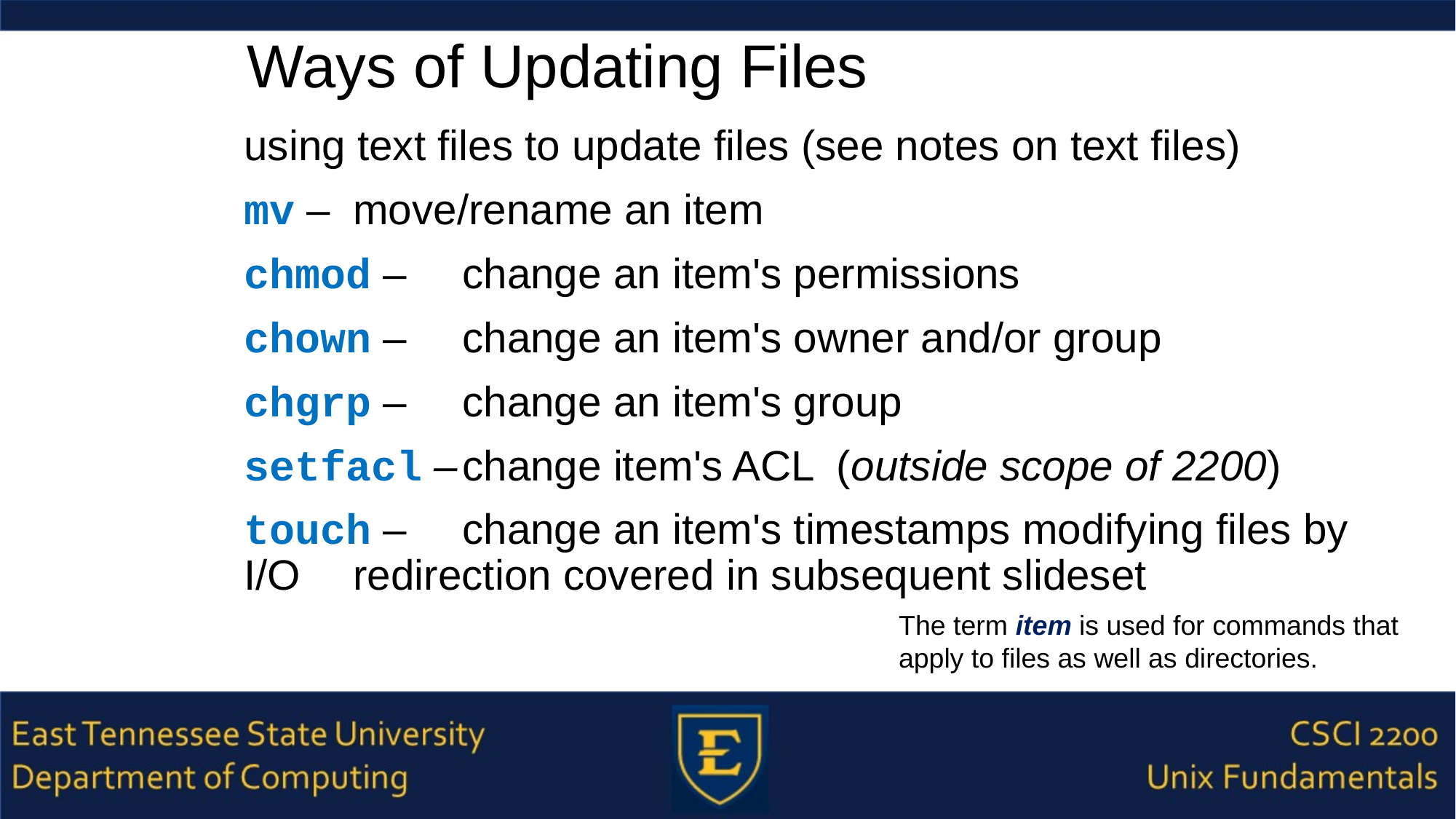

# Ways of Updating Files
using text files to update files (see notes on text files)
mv –	move/rename an item
chmod –	change an item's permissions
chown –	change an item's owner and/or group
chgrp –	change an item's group
setfacl –	change item's ACL  (outside scope of 2200)
touch –	change an item's timestamps modifying files by I/O 	redirection covered in subsequent slideset

The term item is used for commands that apply to files as well as directories.